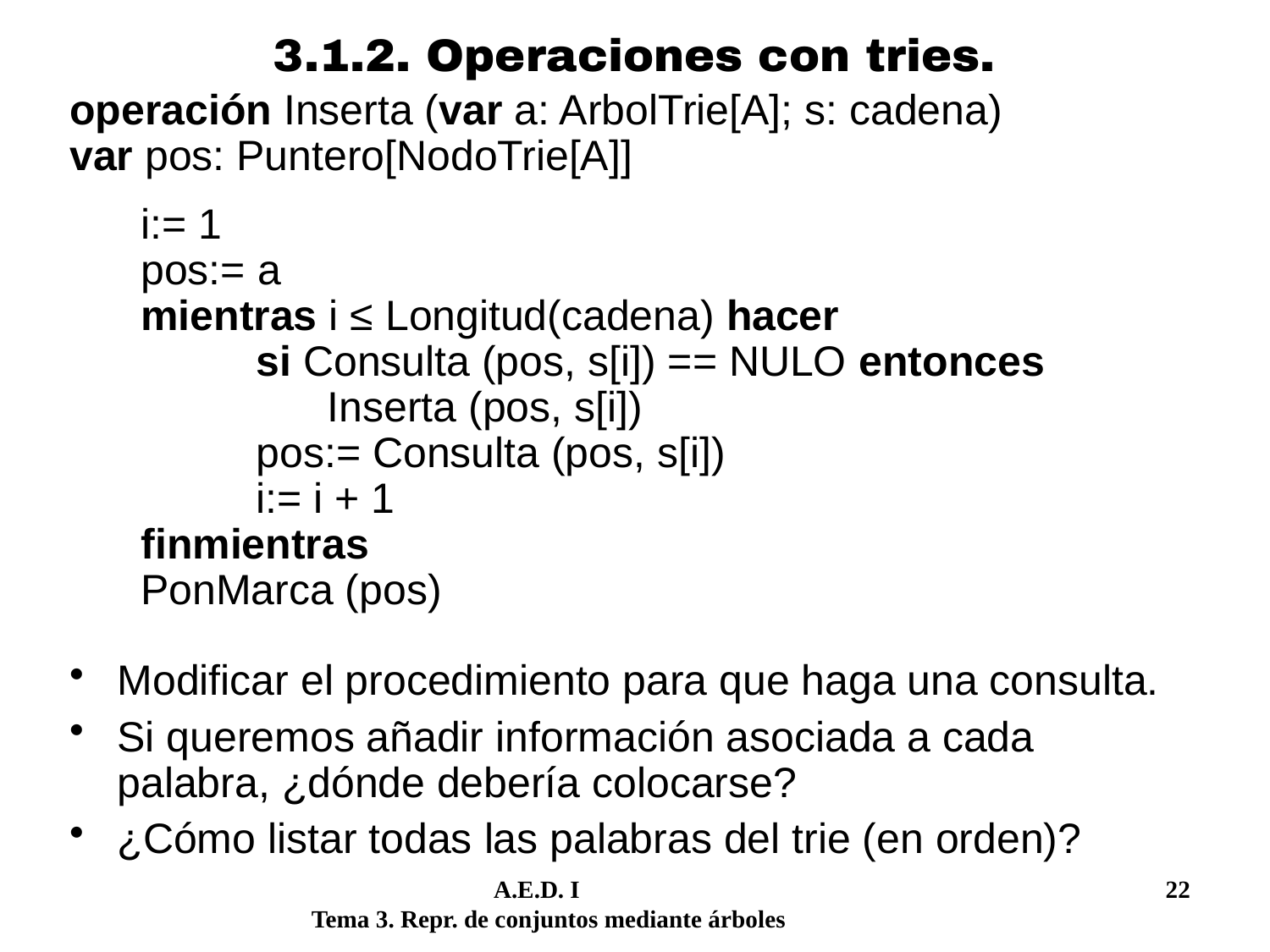

# 3.1.2. Operaciones con tries.
operación Inserta (var a: ArbolTrie[A]; s: cadena)
var pos: Puntero[NodoTrie[A]]

      i:= 1
      pos:= a
      mientras i ≤ Longitud(cadena) hacer
		 si Consulta (pos, s[i]) == NULO entonces
		       Inserta (pos, s[i])
		 pos:= Consulta (pos, s[i])
		 i:= i + 1
      finmientras
      PonMarca (pos)

Modificar el procedimiento para que haga una consulta.
Si queremos añadir información asociada a cada palabra, ¿dónde debería colocarse?
¿Cómo listar todas las palabras del trie (en orden)?
	         A.E.D. I			      	               22
Tema 3. Repr. de conjuntos mediante árboles